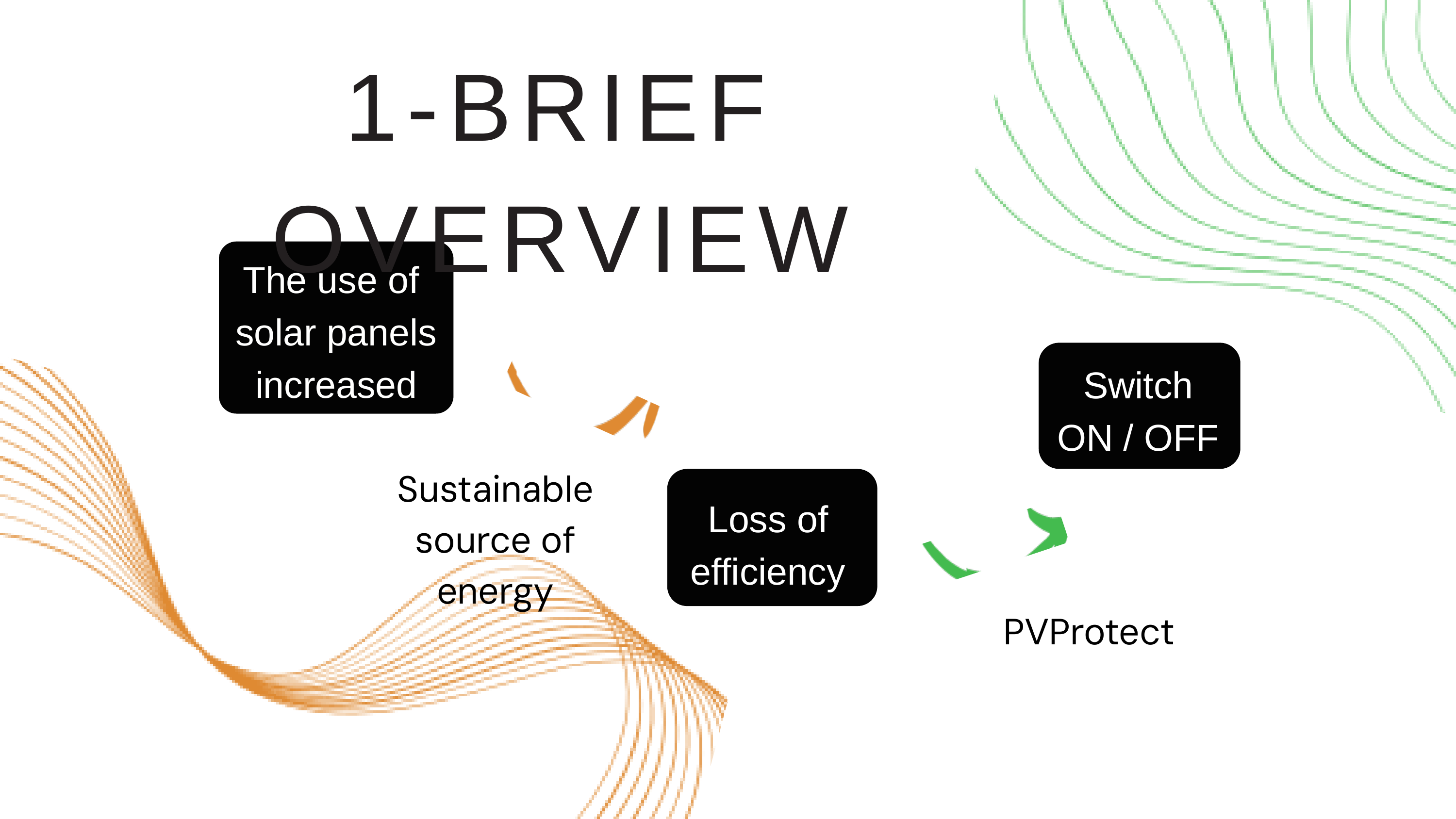

1-BRIEF OVERVIEW

The use of  solar panels increased

Switch ON / OFF

Sustainable source of energy

Loss of efficiency

PVProtect